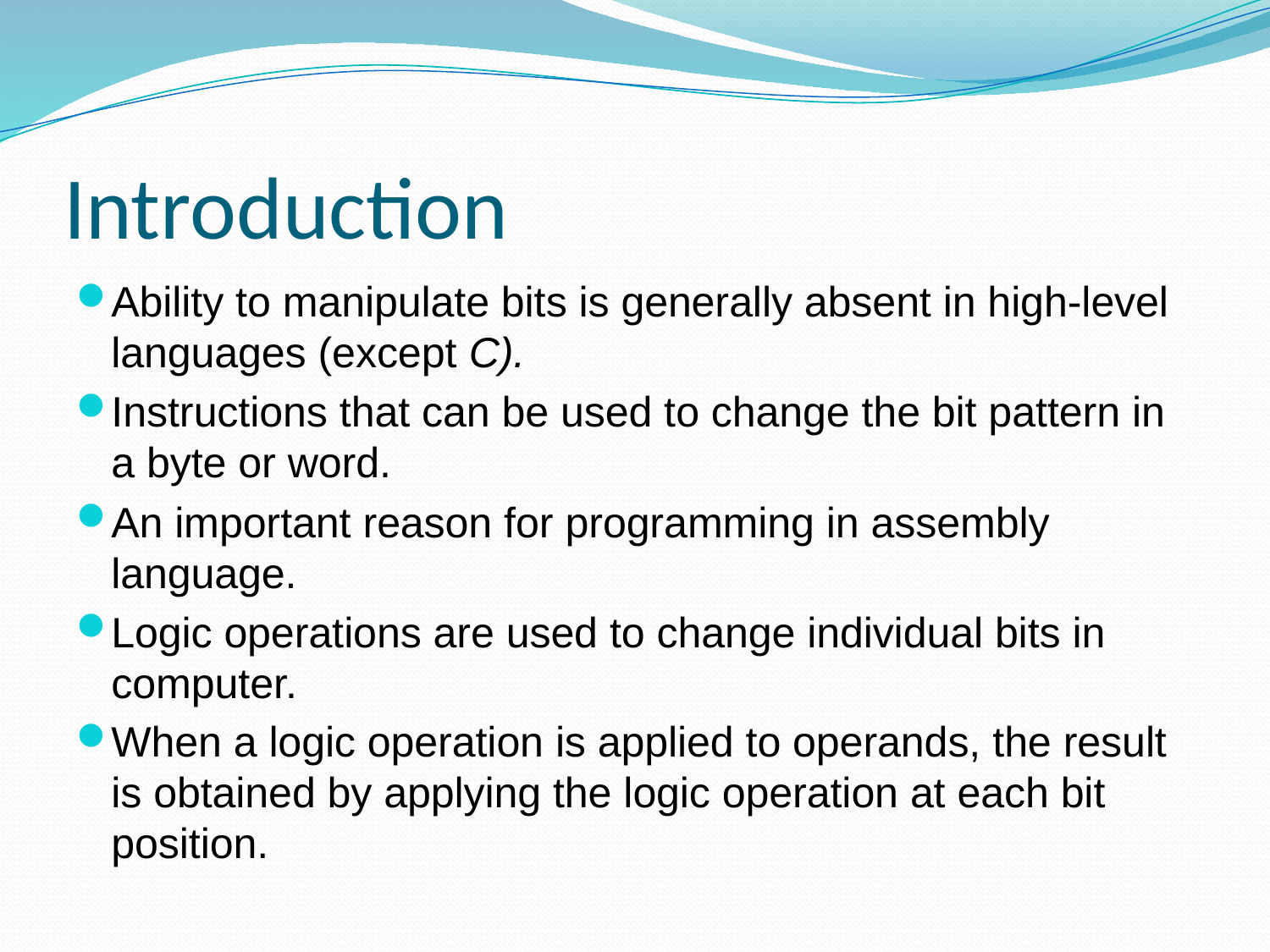

# Introduction
Ability to manipulate bits is generally absent in high-level languages (except C).
Instructions that can be used to change the bit pattern in a byte or word.
An important reason for programming in assembly language.
Logic operations are used to change individual bits in computer.
When a logic operation is applied to operands, the result is obtained by applying the logic operation at each bit position.